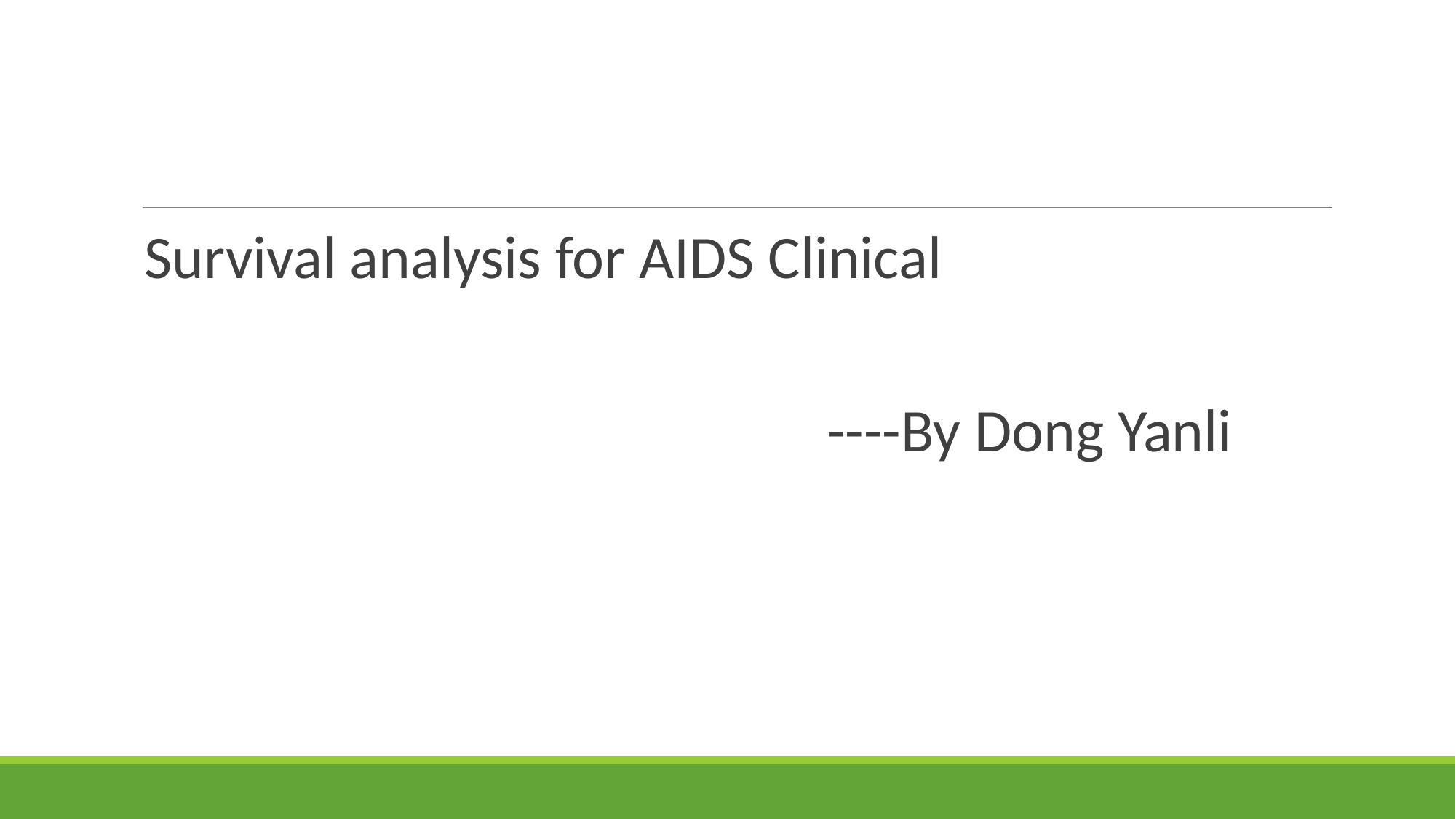

#
Survival analysis for AIDS Clinical

                                                   ----By Dong Yanli